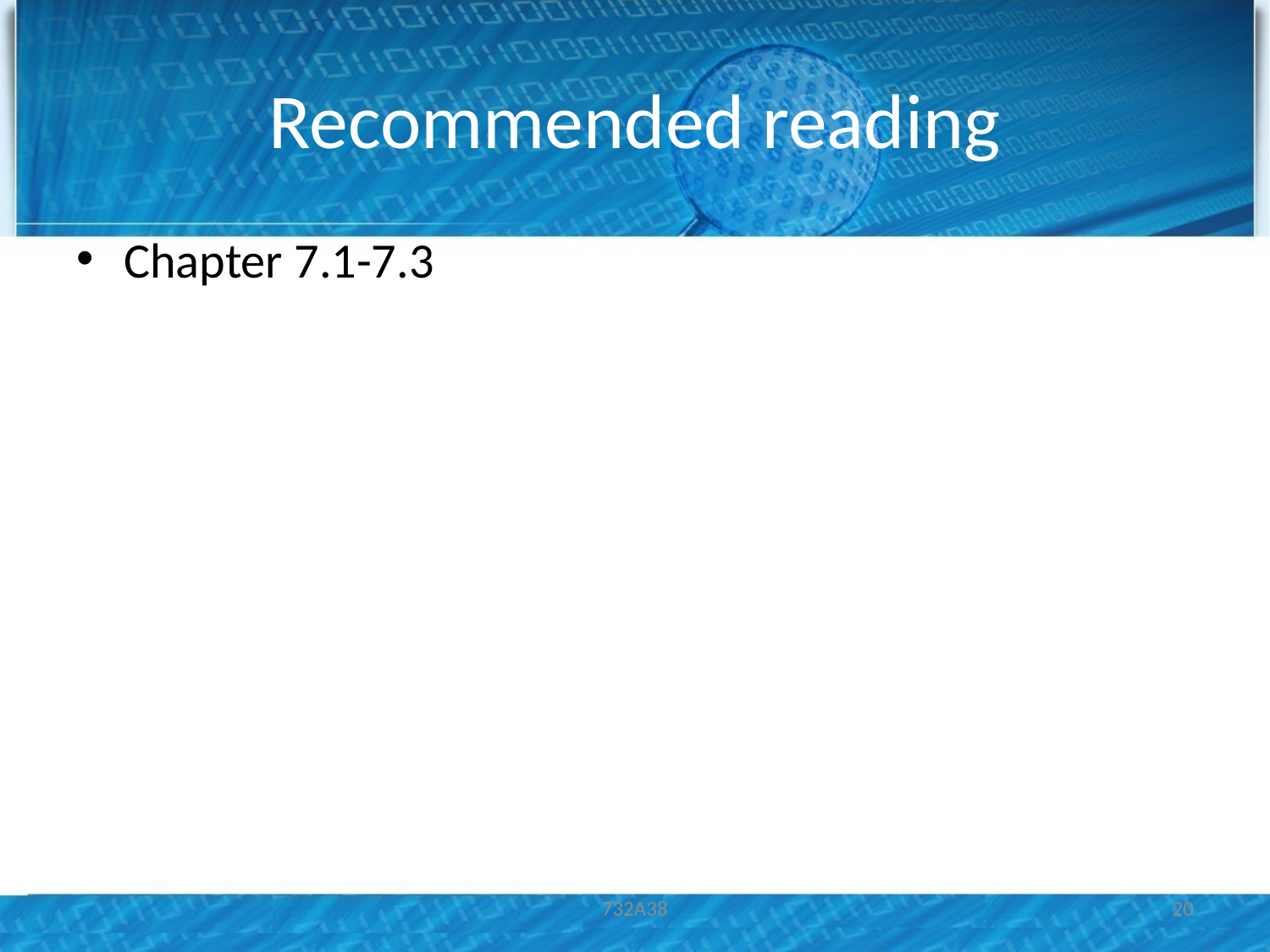

# Recommended reading
Chapter 7.1-7.3

732A38
20